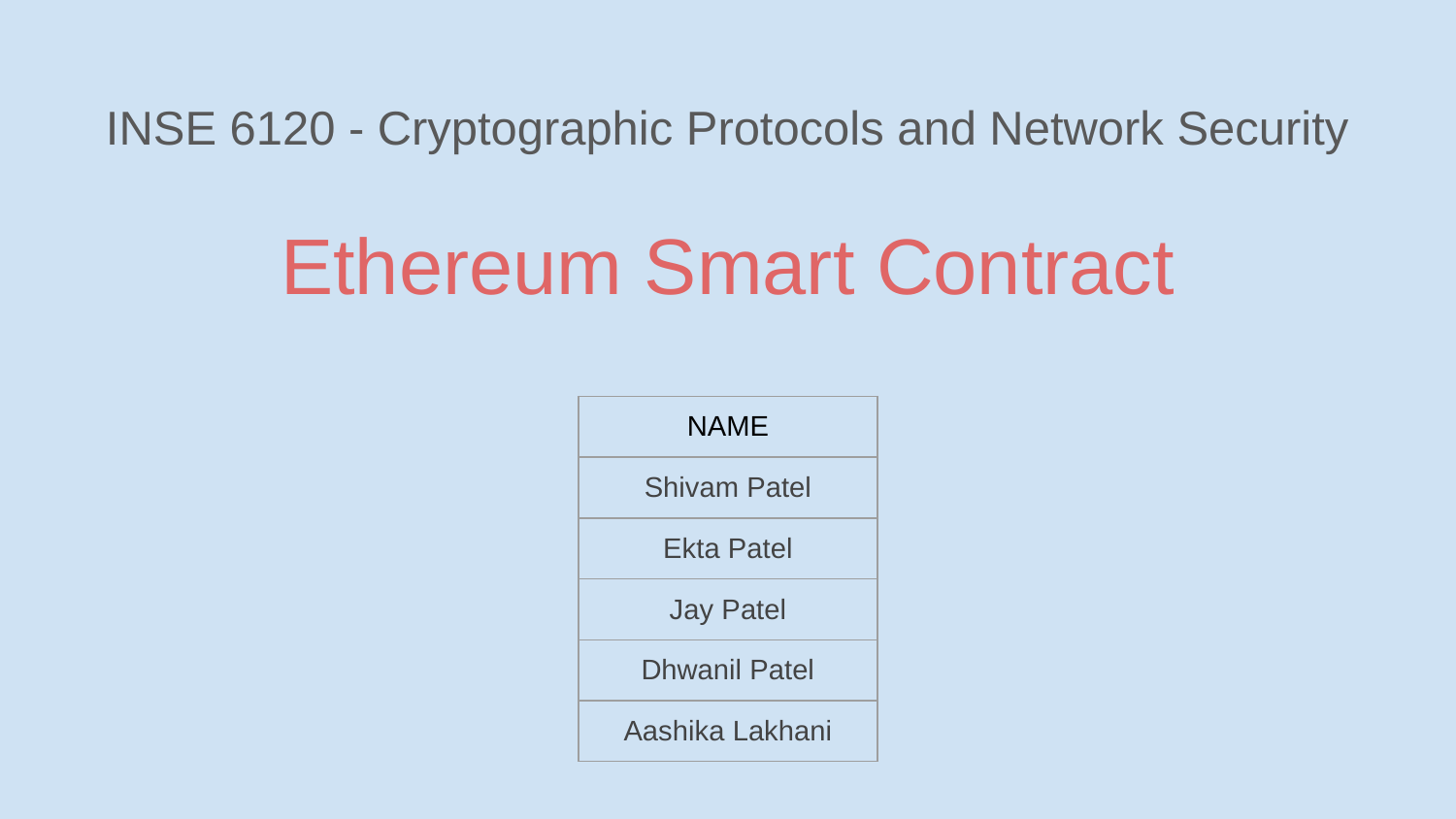

INSE 6120 - Cryptographic Protocols and Network Security
Ethereum Smart Contract
| NAME |
| --- |
| Shivam Patel |
| Ekta Patel |
| Jay Patel |
| Dhwanil Patel |
| Aashika Lakhani |